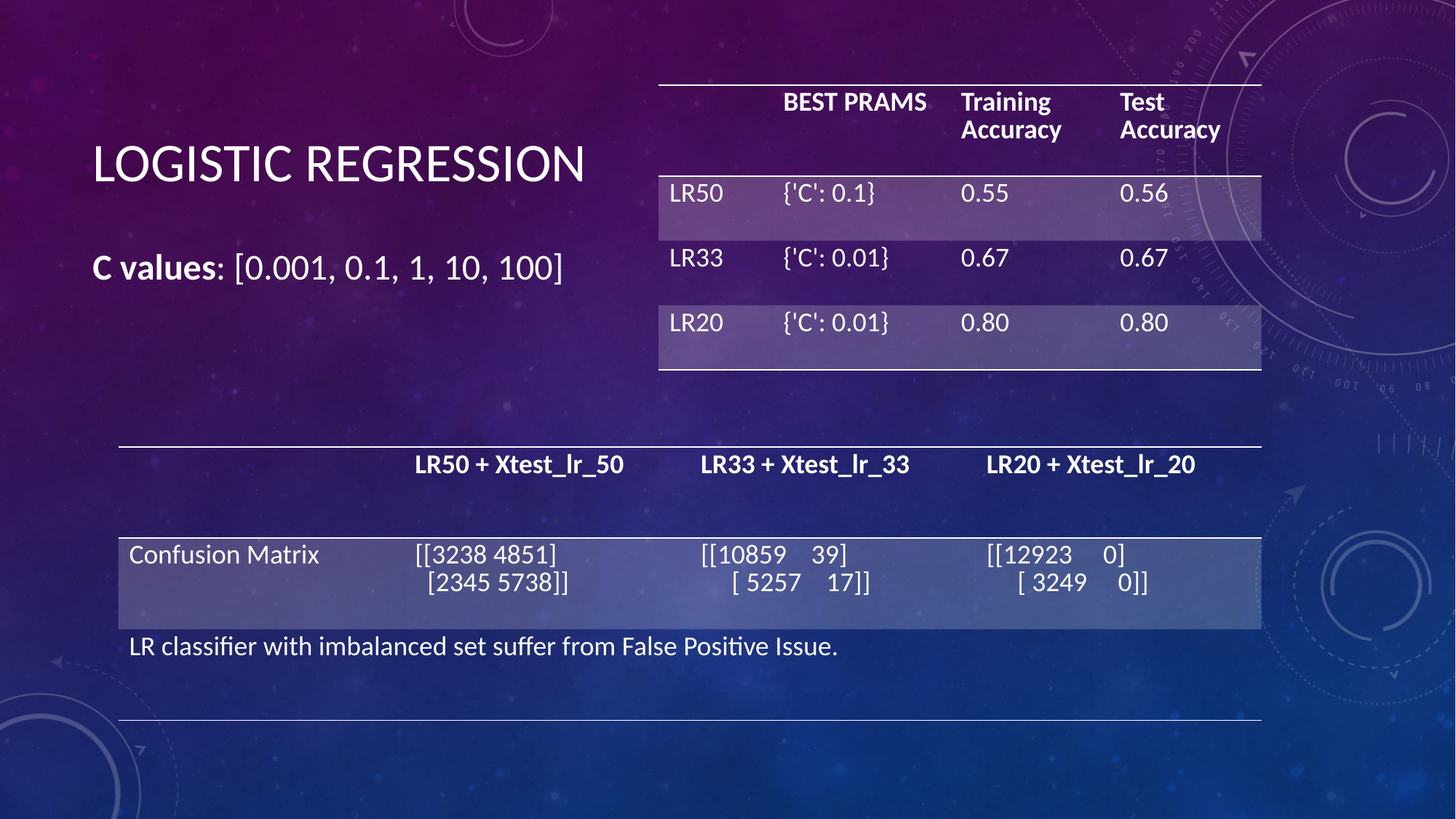

# Logistic Regression
|  | BEST PRAMS | Training Accuracy | Test Accuracy |
| --- | --- | --- | --- |
| LR50 | {'C': 0.1} | 0.55 | 0.56 |
| LR33 | {'C': 0.01} | 0.67 | 0.67 |
| LR20 | {'C': 0.01} | 0.80 | 0.80 |
C values: [0.001, 0.1, 1, 10, 100]
|  | LR50 + Xtest\_lr\_50 | LR33 + Xtest\_lr\_33 | LR20 + Xtest\_lr\_20 |
| --- | --- | --- | --- |
| Confusion Matrix | [[3238 4851] [2345 5738]] | [[10859 39] [ 5257 17]] | [[12923 0] [ 3249 0]] |
| LR classifier with imbalanced set suffer from False Positive Issue. |  |  |  |